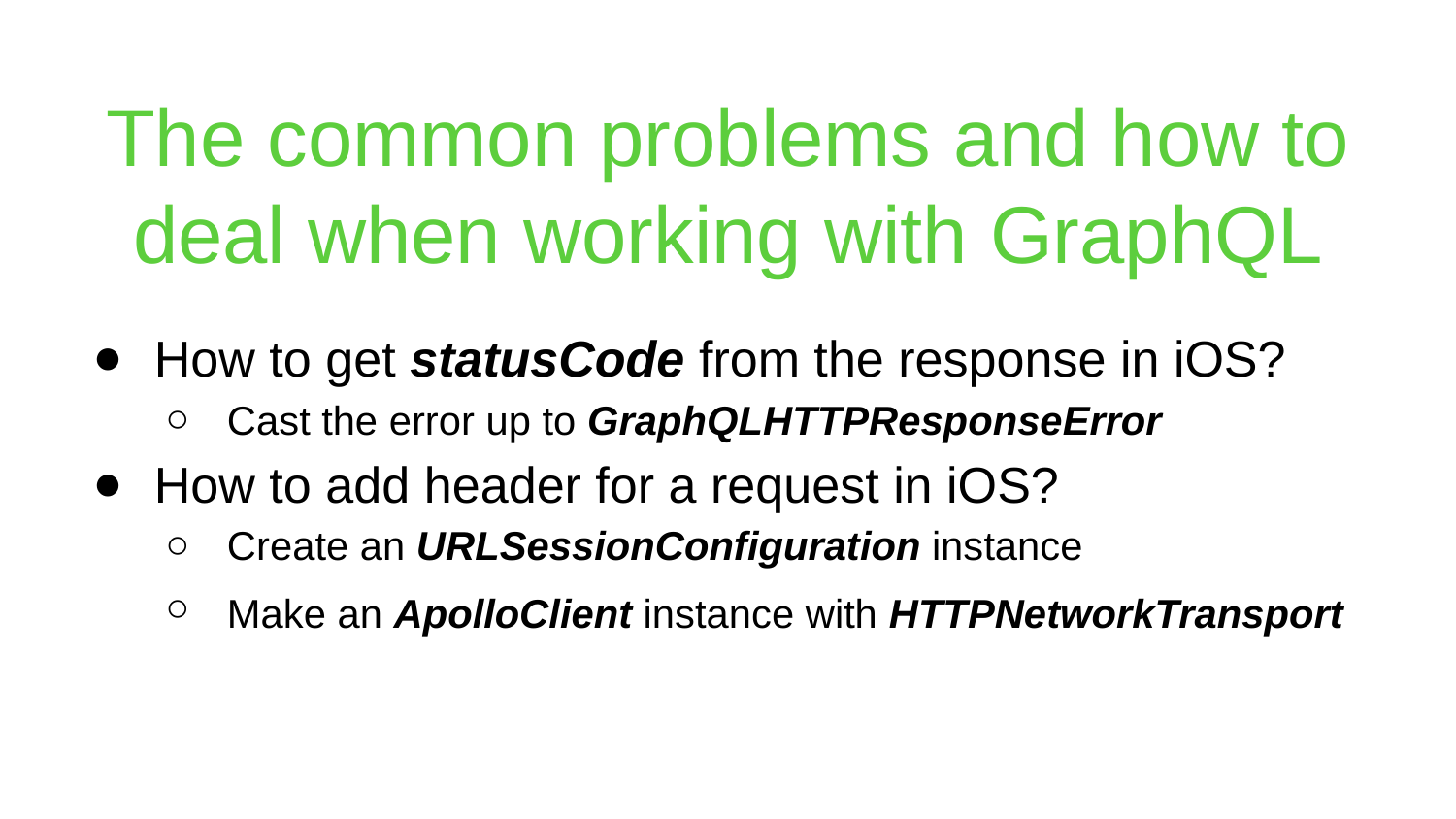

# The common problems and how to deal when working with GraphQL

How to get statusCode from the response in iOS?
Cast the error up to GraphQLHTTPResponseError
How to add header for a request in iOS?
Create an URLSessionConfiguration instance
Make an ApolloClient instance with HTTPNetworkTransport